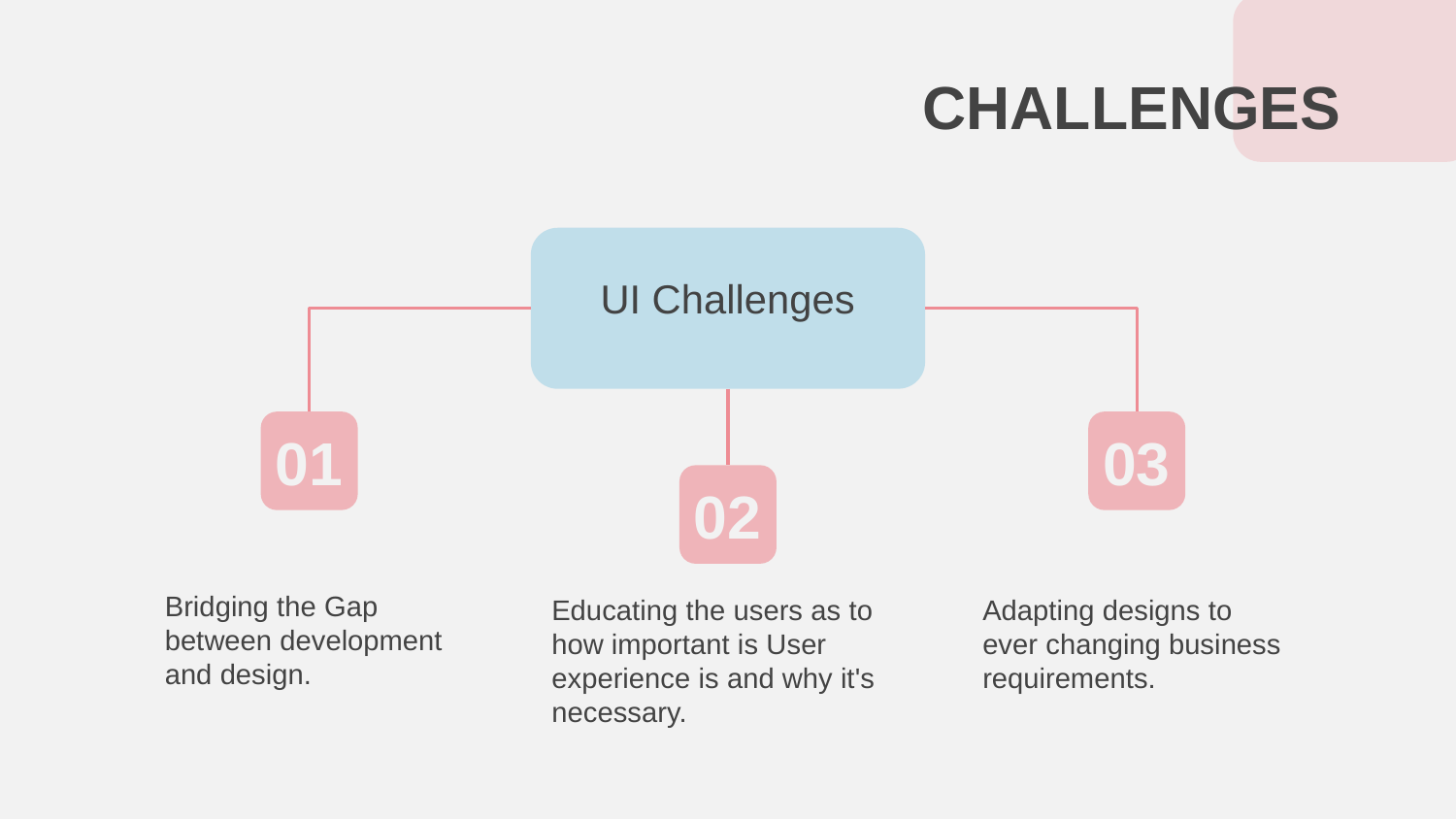

# CHALLENGES

UI Challenges

01
03

02
Bridging the Gap between development and design.
Educating the users as to how important is User experience is and why it's necessary.
Adapting designs to ever changing business requirements.